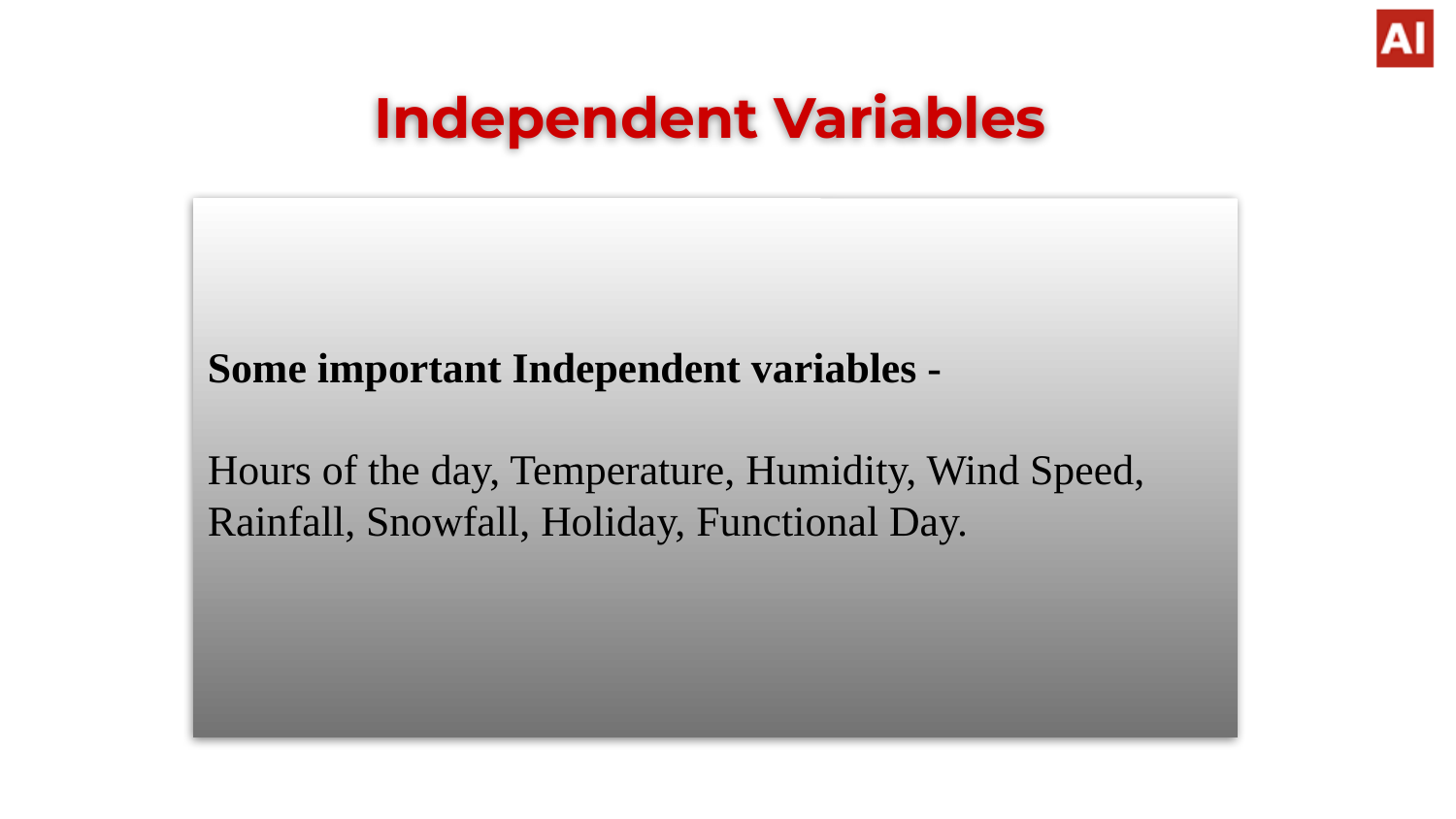

Independent Variables
Some important Independent variables -

Hours of the day, Temperature, Humidity, Wind Speed, Rainfall, Snowfall, Holiday, Functional Day.